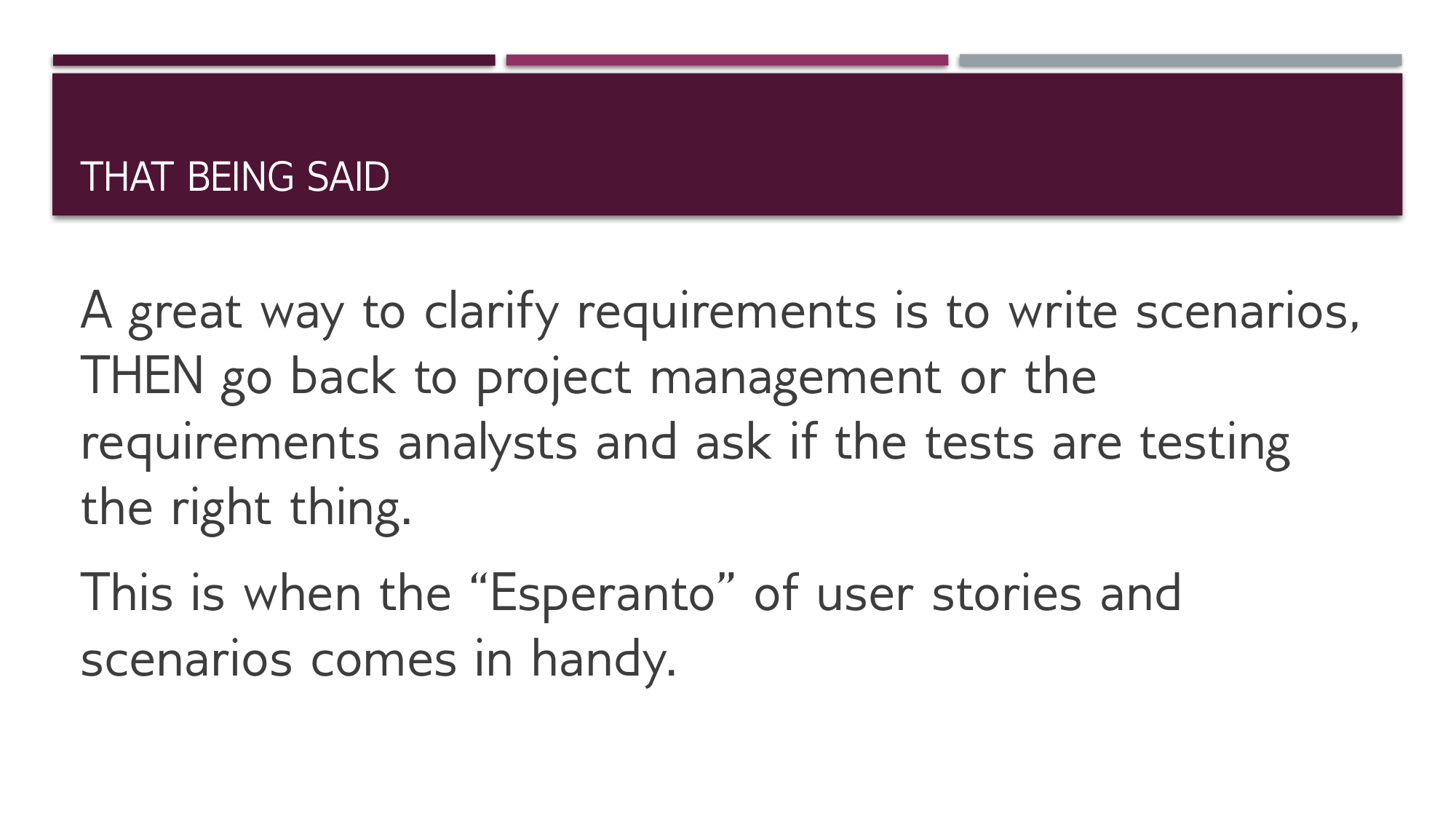

# That being said
A great way to clarify requirements is to write scenarios, THEN go back to project management or the requirements analysts and ask if the tests are testing the right thing.
This is when the “Esperanto” of user stories and scenarios comes in handy.